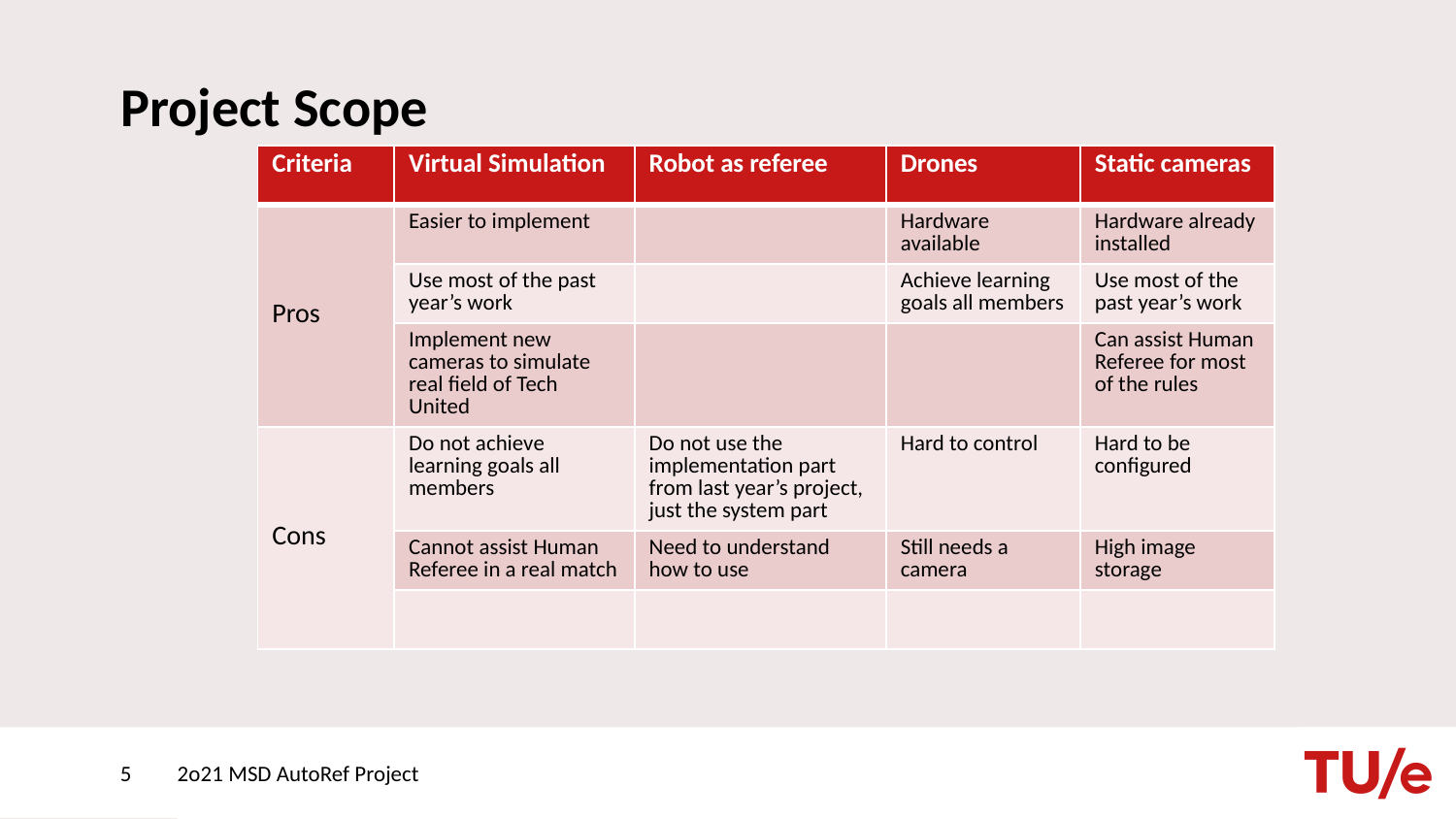

# Project Scope
| Criteria | Virtual Simulation | Robot as referee | Drones | Static cameras |
| --- | --- | --- | --- | --- |
| Pros | Easier to implement |  | Hardware available | Hardware already installed |
|  | Use most of the past year’s work |  | Achieve learning goals all members | Use most of the past year’s work |
|  | Implement new cameras to simulate real field of Tech United |  |  | Can assist Human Referee for most of the rules |
| Cons | Do not achieve learning goals all members | Do not use the implementation part from last year’s project, just the system part | Hard to control | Hard to be configured |
|  | Cannot assist Human Referee in a real match | Need to understand how to use | Still needs a camera | High image storage |
|  |  |  |  |  |
5
2o21 MSD AutoRef Project